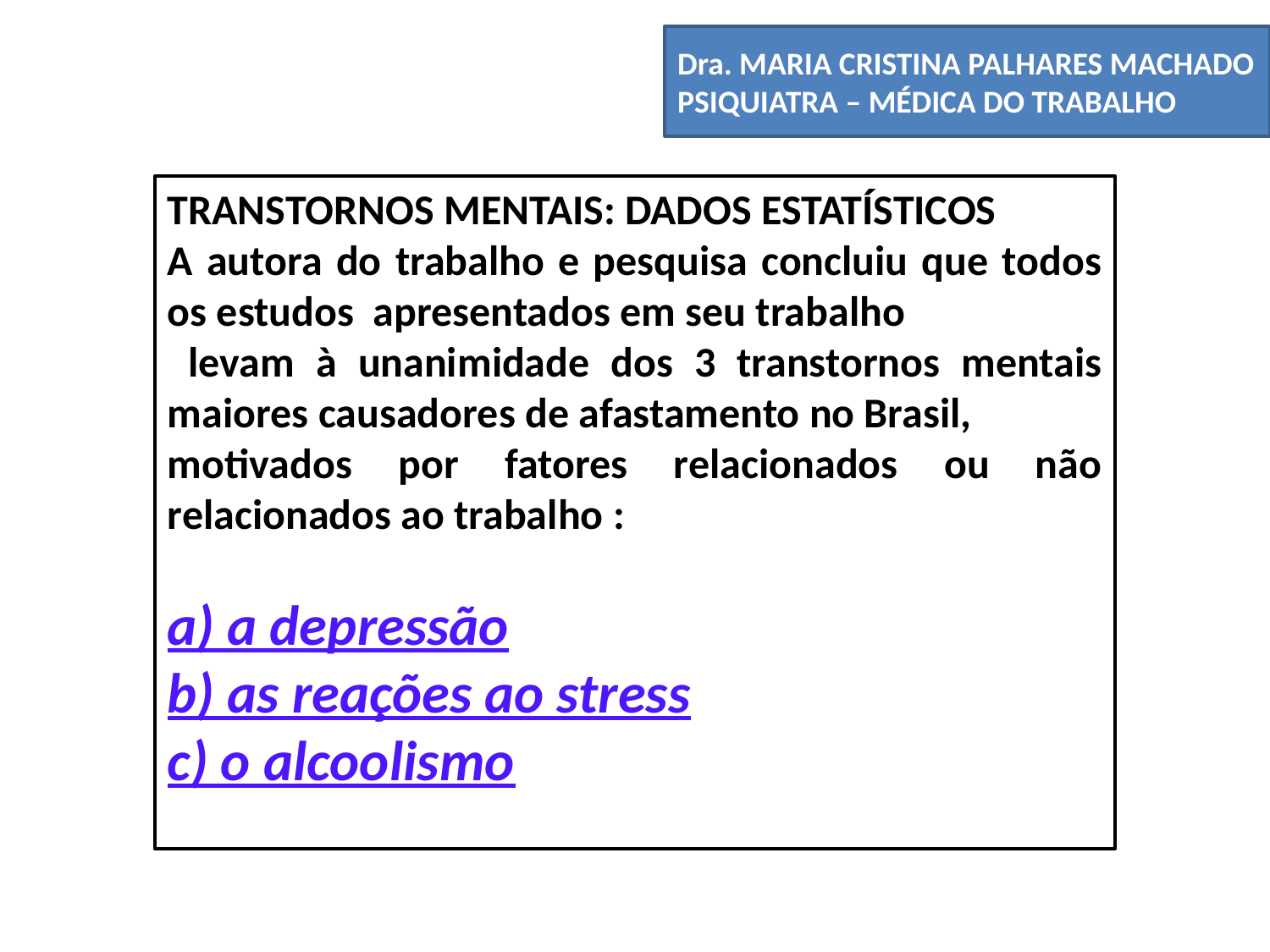

Dra. MARIA CRISTINA PALHARES MACHADO
PSIQUIATRA – MÉDICA DO TRABALHO
TRANSTORNOS MENTAIS: DADOS ESTATÍSTICOS
A autora do trabalho e pesquisa concluiu que todos os estudos  apresentados em seu trabalho
 levam à unanimidade dos 3 transtornos mentais maiores causadores de afastamento no Brasil,
motivados por fatores relacionados ou não relacionados ao trabalho :

a) a depressão
b) as reações ao stress
c) o alcoolismo